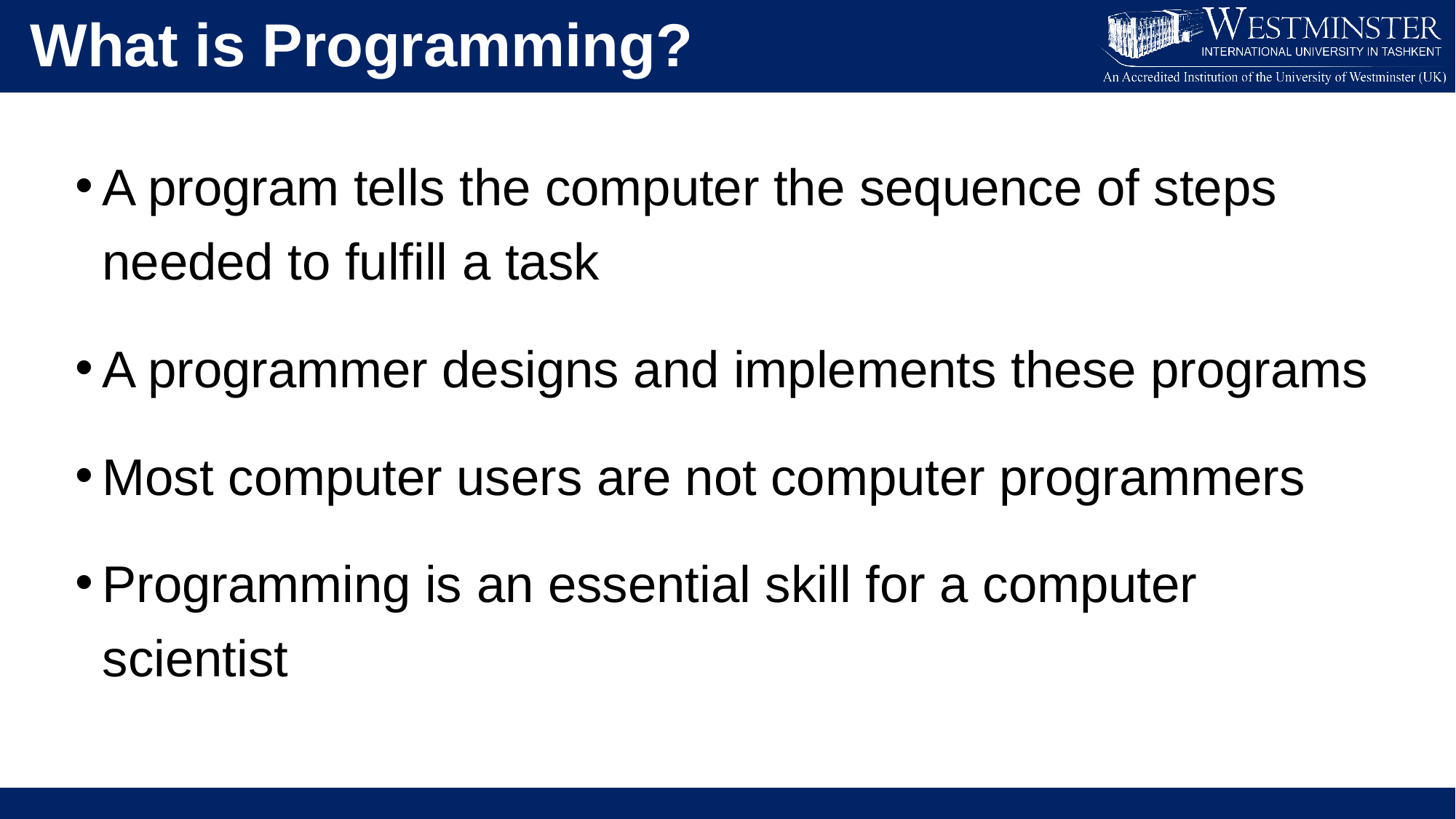

What is Programming?
A program tells the computer the sequence of steps needed to fulfill a task
A programmer designs and implements these programs
Most computer users are not computer programmers
Programming is an essential skill for a computer scientist